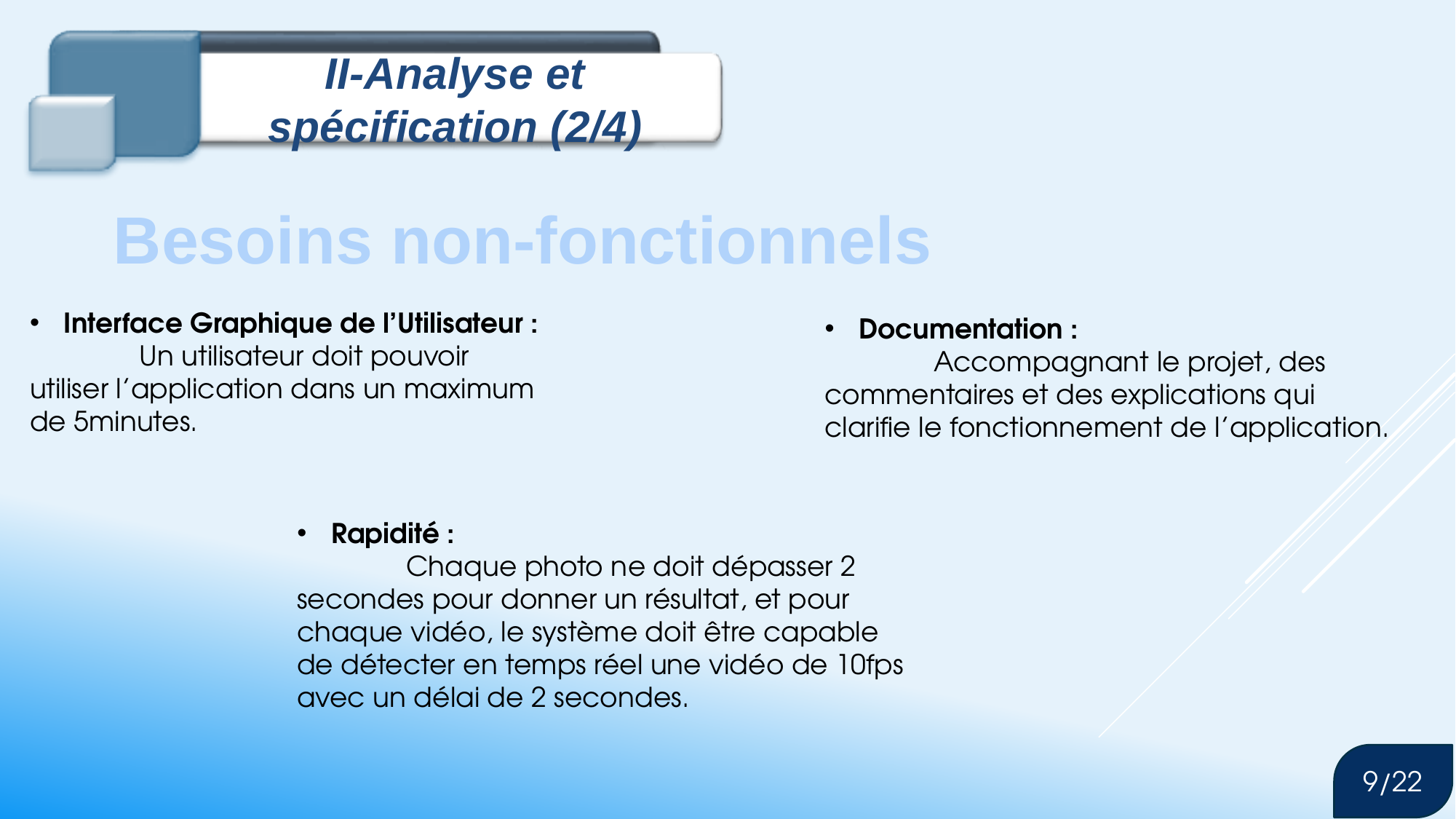

II-Analyse et spécification (2/4)

Besoins non-fonctionnels
Interface Graphique de l’Utilisateur :
	Un utilisateur doit pouvoir utiliser l’application dans un maximum de 5minutes.
Documentation :
	Accompagnant le projet, des commentaires et des explications qui clarifie le fonctionnement de l’application.
Rapidité :
	Chaque photo ne doit dépasser 2 secondes pour donner un résultat, et pour chaque vidéo, le système doit être capable de détecter en temps réel une vidéo de 10fps avec un délai de 2 secondes.
9/22